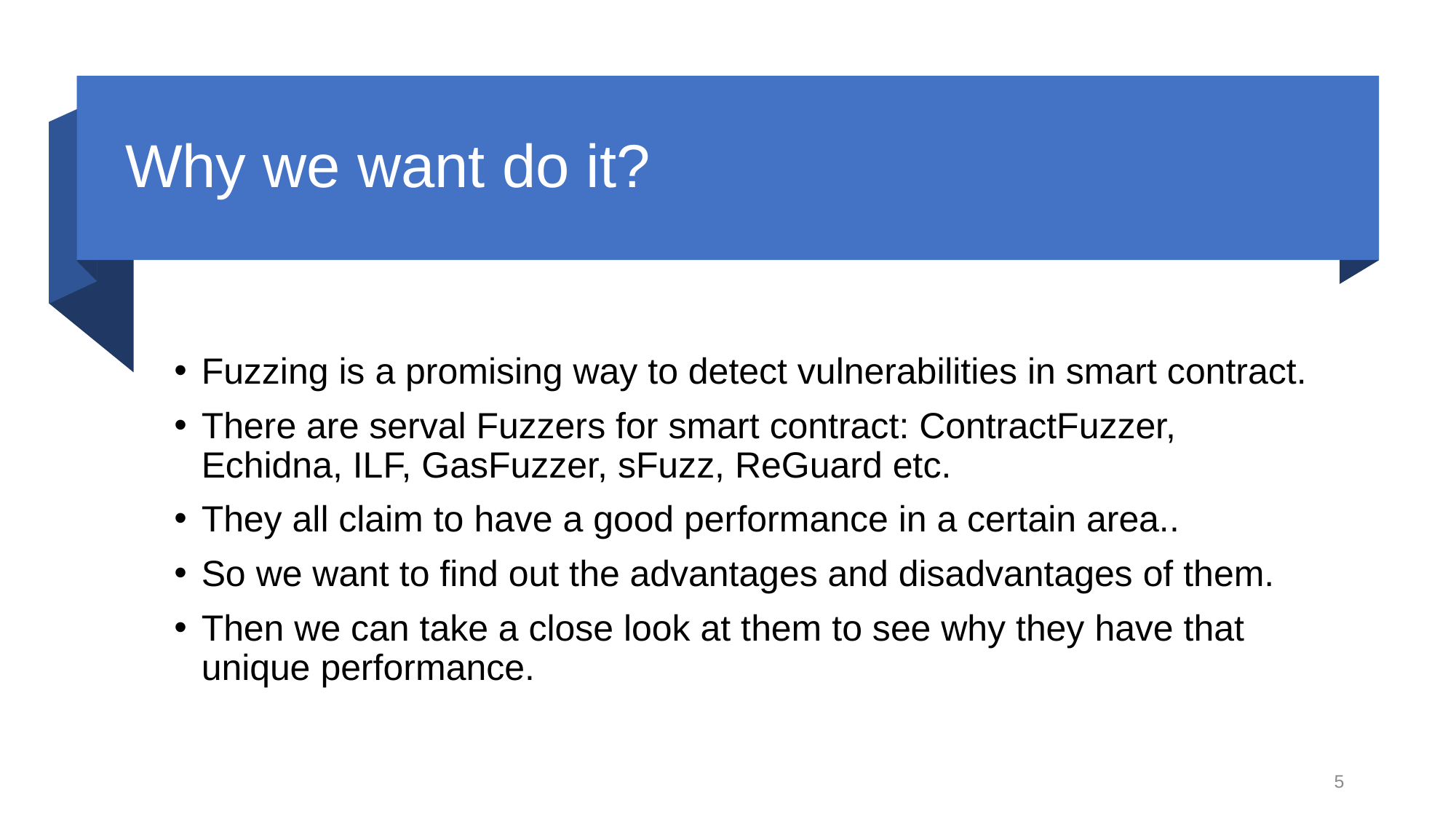

# Why we want do it?

Fuzzing is a promising way to detect vulnerabilities in smart contract.
There are serval Fuzzers for smart contract: ContractFuzzer, Echidna, ILF, GasFuzzer, sFuzz, ReGuard etc.
They all claim to have a good performance in a certain area..
So we want to find out the advantages and disadvantages of them.
Then we can take a close look at them to see why they have that unique performance.
5